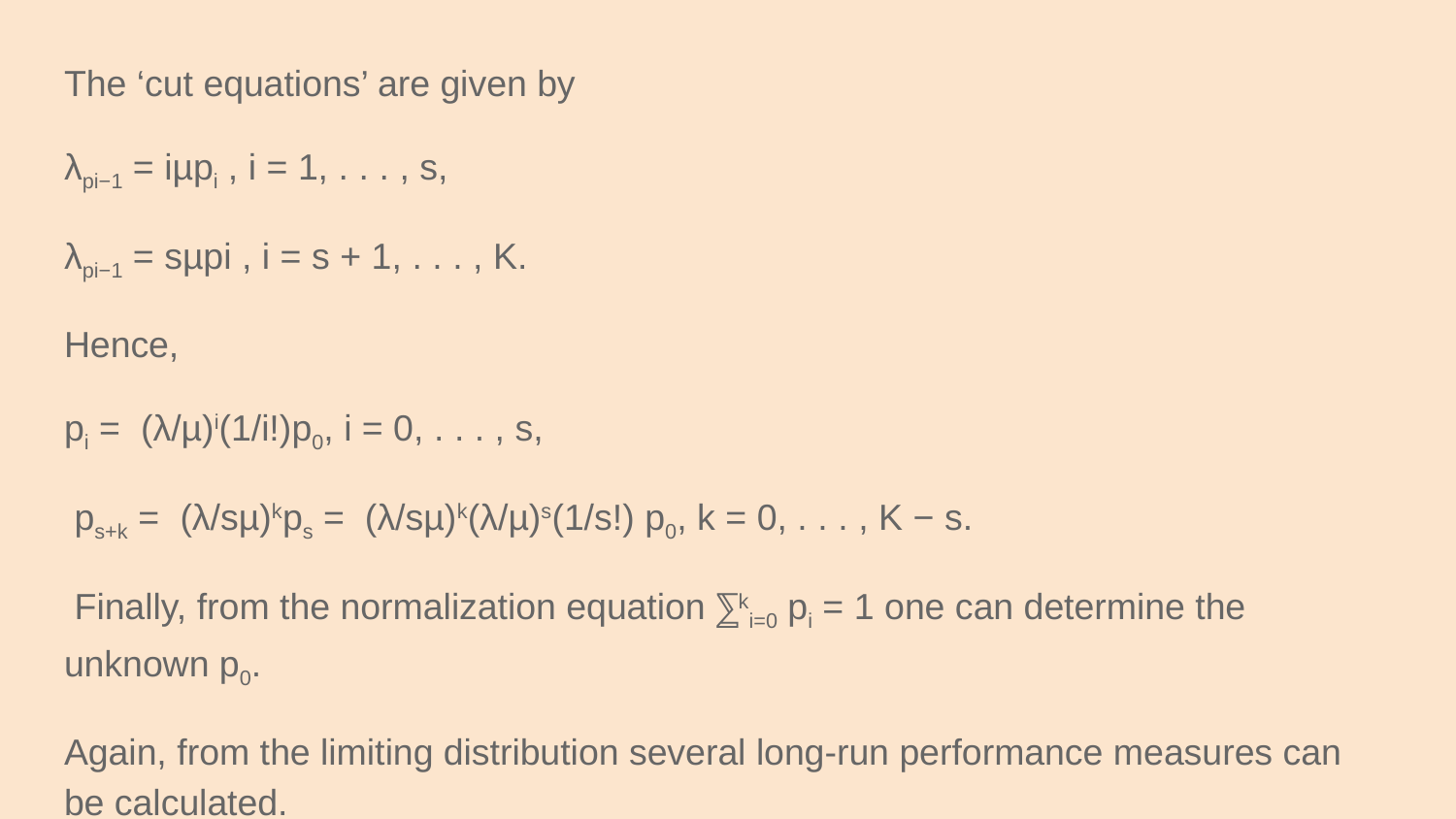

The ‘cut equations’ are given by
λpi−1 = iµpi , i = 1, . . . , s,
λpi−1 = sµpi , i = s + 1, . . . , K.
Hence,
pi =  (λ/µ)i(1/i!)p0, i = 0, . . . , s,
 ps+k =  (λ/sµ)kps =  (λ/sµ)k(λ/µ)s(1/s!) p0, k = 0, . . . , K − s.
 Finally, from the normalization equation ⅀ki=0 pi = 1 one can determine the unknown p0.
Again, from the limiting distribution several long-run performance measures can be calculated.